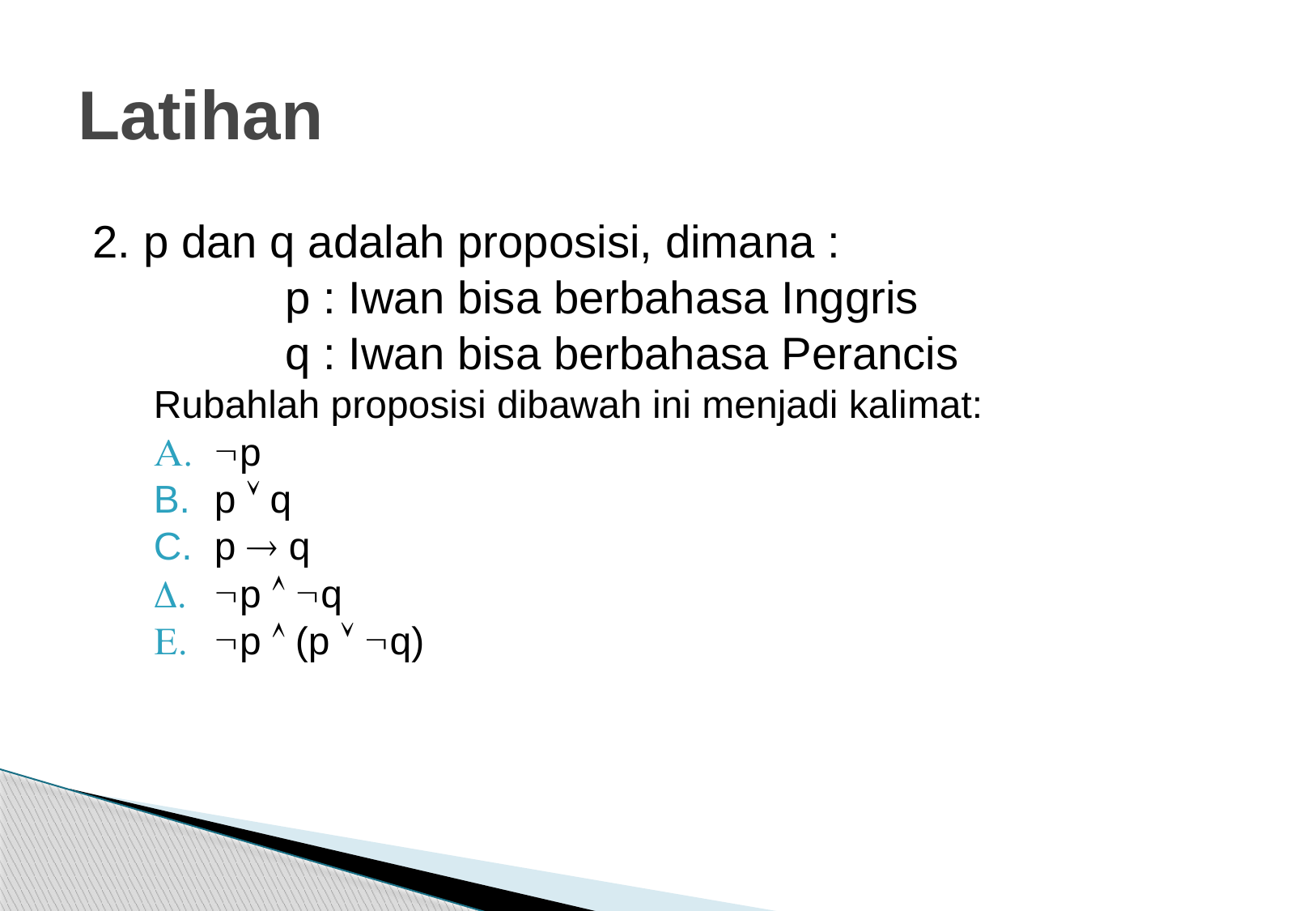

# Latihan
2. p dan q adalah proposisi, dimana :
		p : Iwan bisa berbahasa Inggris
		q : Iwan bisa berbahasa Perancis
Rubahlah proposisi dibawah ini menjadi kalimat:
¬p
p ∨ q
p → q
¬p ∧ ¬q
¬p ∧ (p ∨ ¬q)